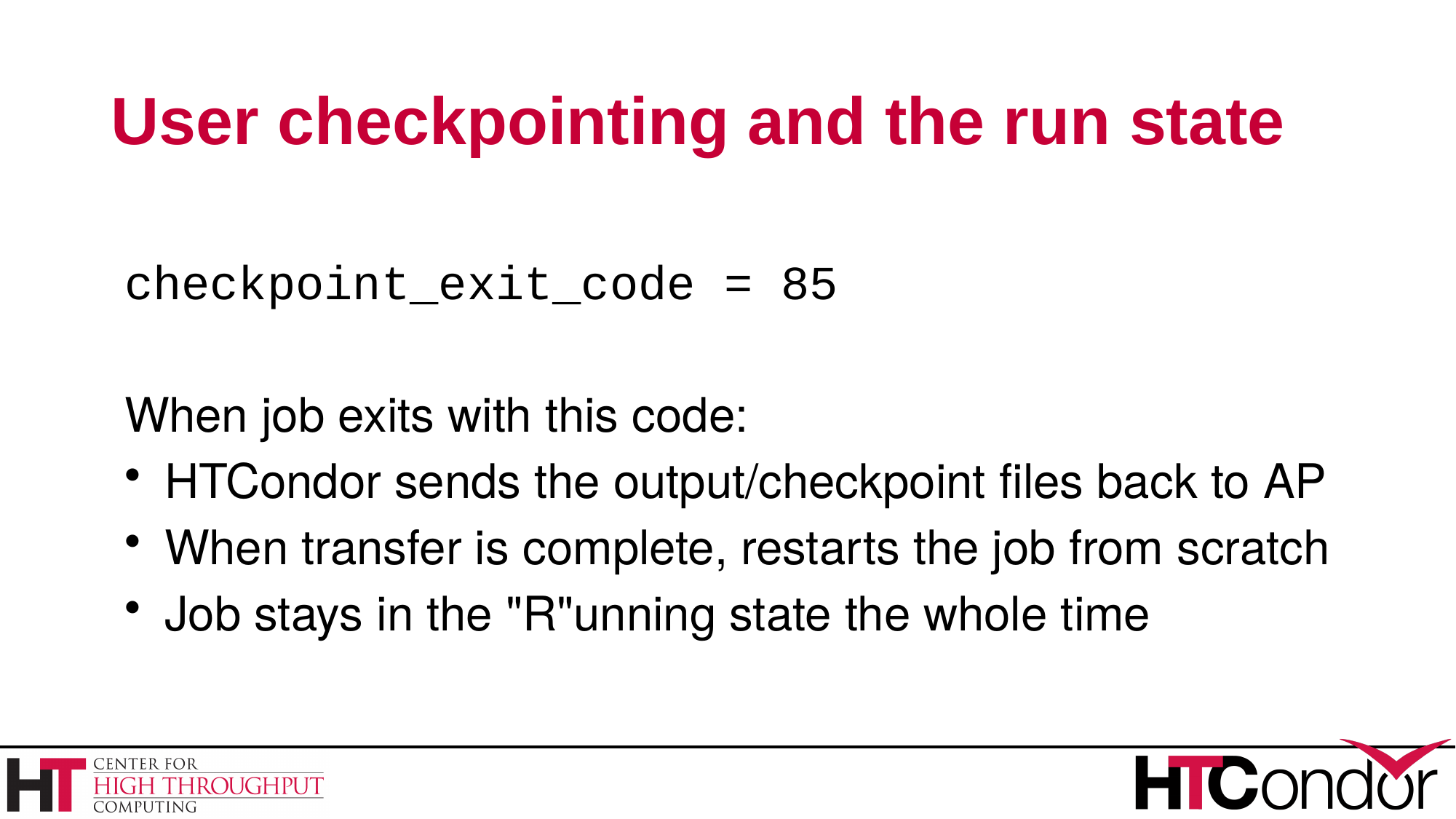

# User checkpointing and the run state

checkpoint_exit_code = 85

When job exits with this code:
HTCondor sends the output/checkpoint files back to AP
When transfer is complete, restarts the job from scratch
Job stays in the "R"unning state the whole time